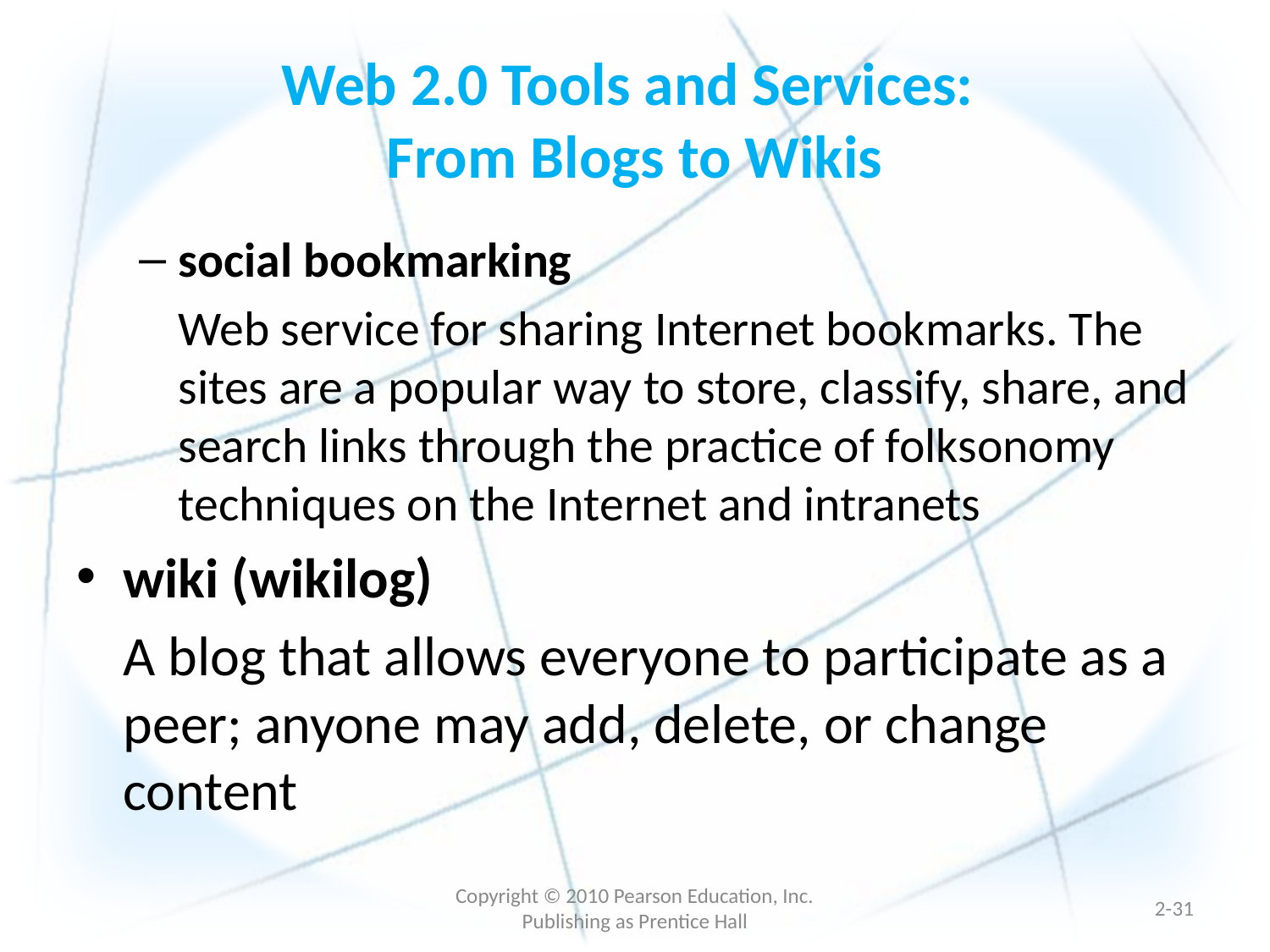

# Web 2.0 Tools and Services: From Blogs to Wikis
social bookmarking
	Web service for sharing Internet bookmarks. The sites are a popular way to store, classify, share, and search links through the practice of folksonomy techniques on the Internet and intranets
wiki (wikilog)
	A blog that allows everyone to participate as a peer; anyone may add, delete, or change content
Copyright © 2010 Pearson Education, Inc. Publishing as Prentice Hall
2-31